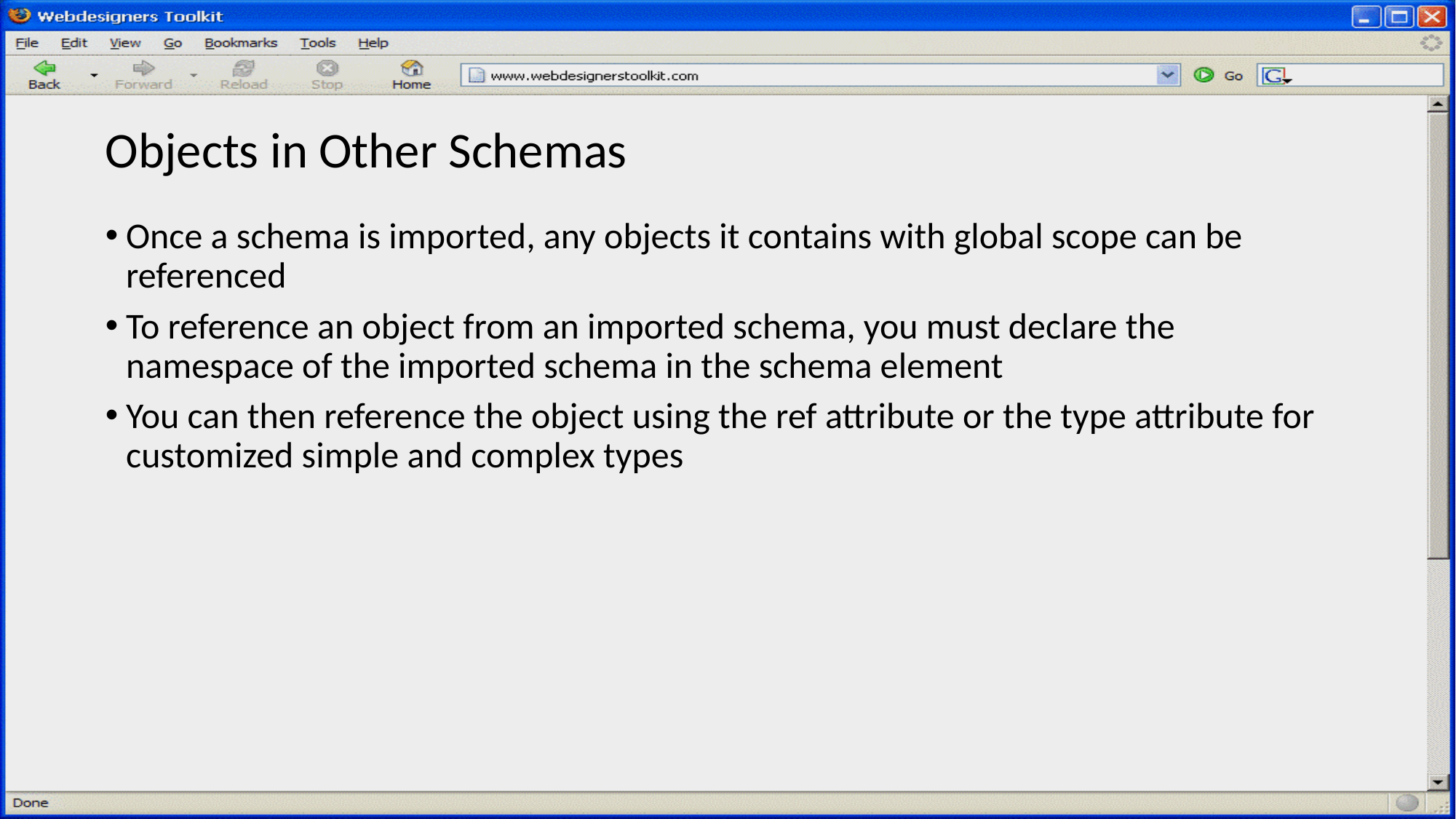

# Objects in Other Schemas
Once a schema is imported, any objects it contains with global scope can be referenced
To reference an object from an imported schema, you must declare the namespace of the imported schema in the schema element
You can then reference the object using the ref attribute or the type attribute for customized simple and complex types